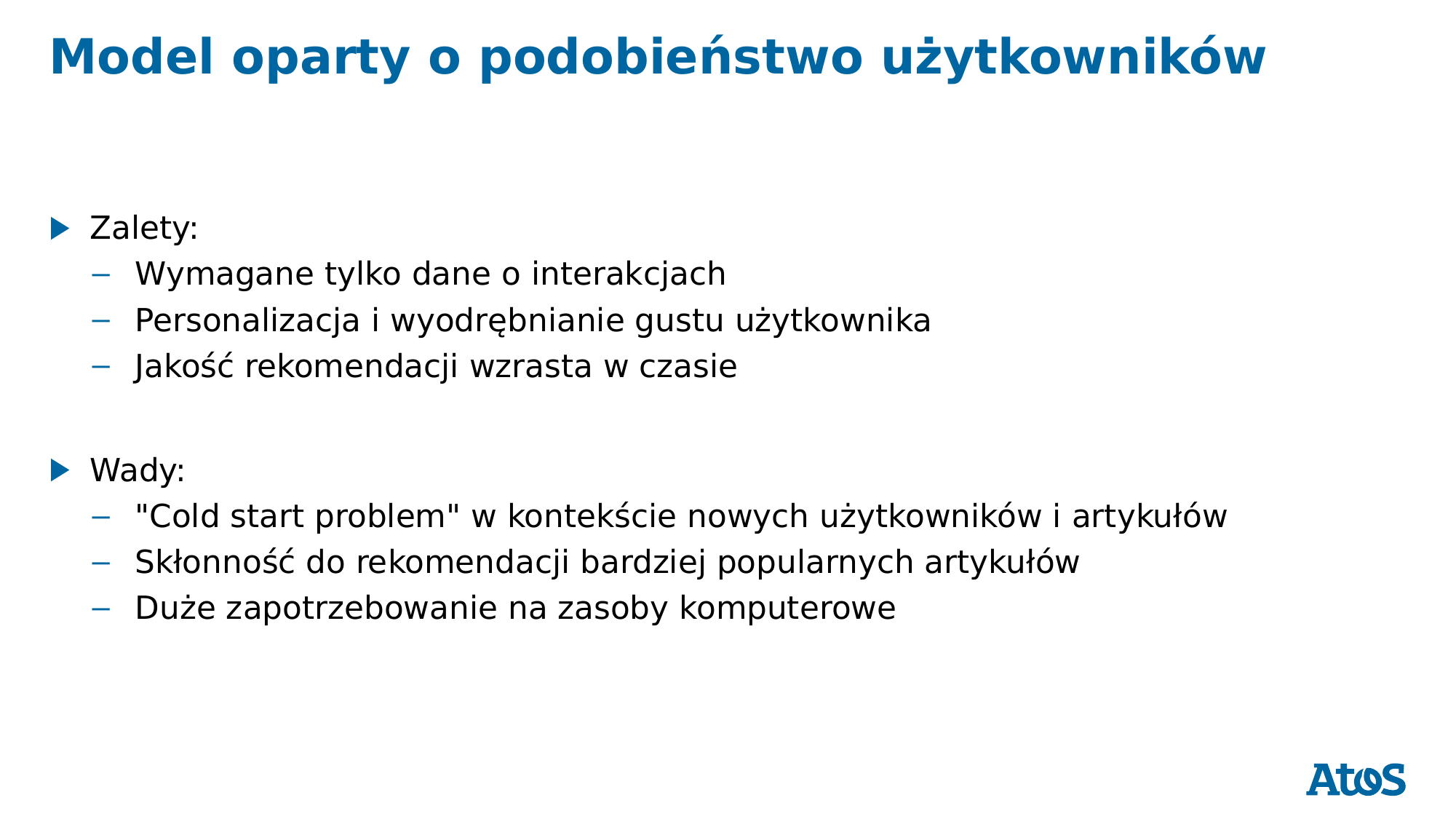

# Model oparty o podobieństwo użytkowników

Zalety:
Wymagane tylko dane o interakcjach
Personalizacja i wyodrębnianie gustu użytkownika
Jakość rekomendacji wzrasta w czasie

Wady:
"Cold start problem" w kontekście nowych użytkowników i artykułów
Skłonność do rekomendacji bardziej popularnych artykułów
Duże zapotrzebowanie na zasoby komputerowe